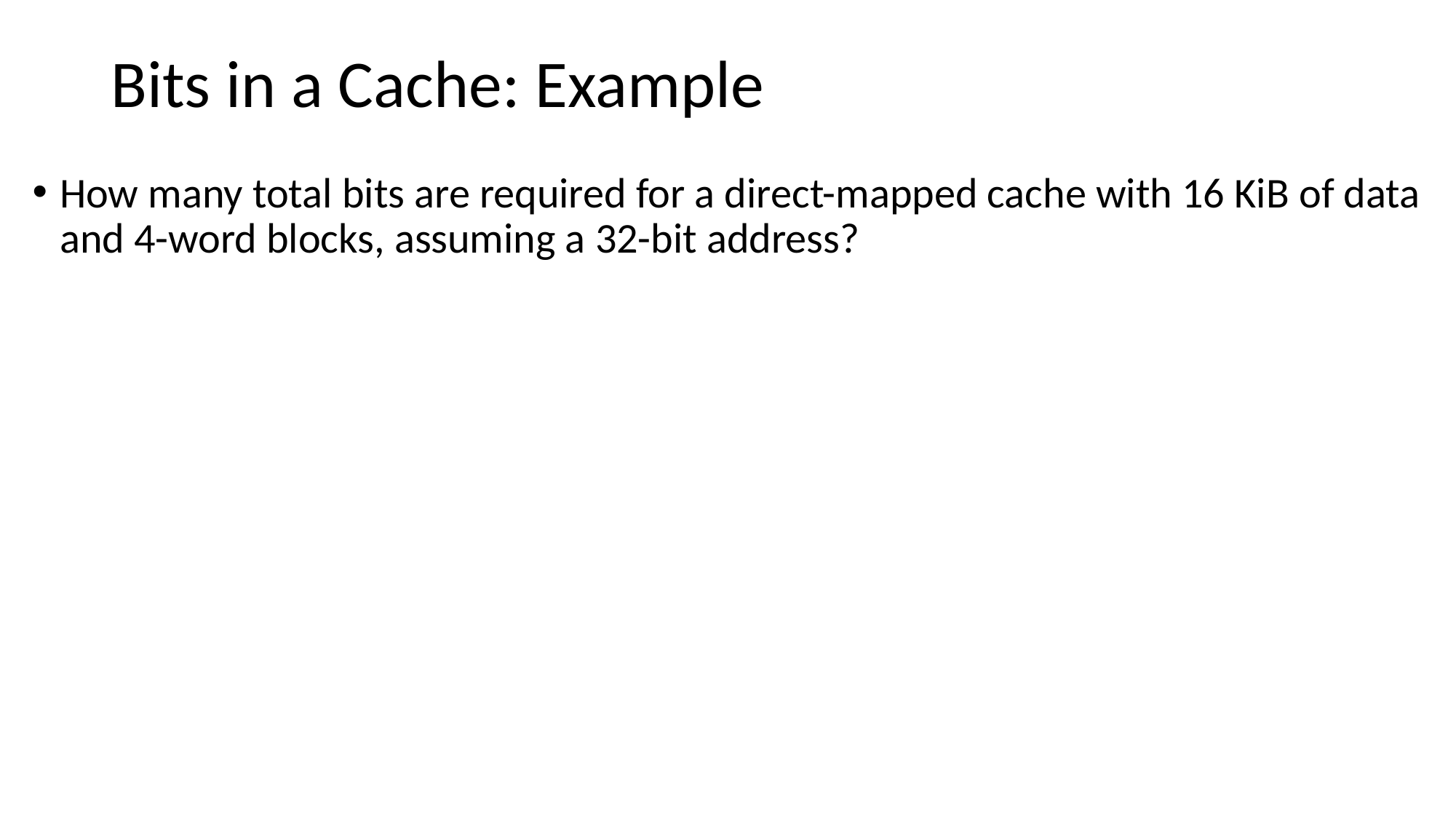

# Bits in a Cache: Example
How many total bits are required for a direct-mapped cache with 16 KiB of data and 4-word blocks, assuming a 32-bit address?